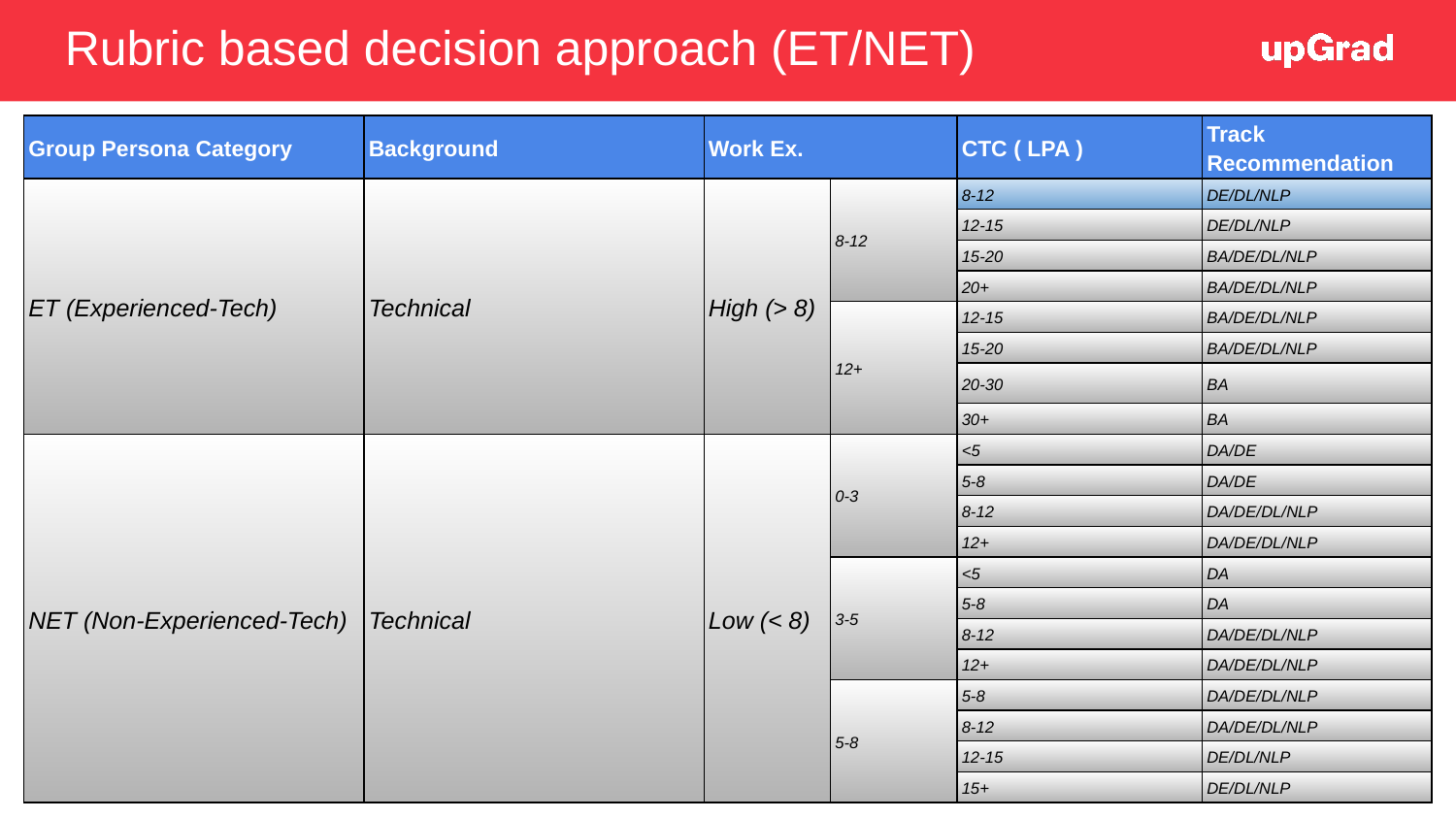

# Rubric based decision approach (ET/NET)
| Group Persona Category | Background | Work Ex. |  | CTC ( LPA ) | Track Recommendation |
| --- | --- | --- | --- | --- | --- |
| ET (Experienced-Tech) | Technical | High (> 8) | 8-12 | 8-12 | DE/DL/NLP |
|  |  |  |  | 12-15 | DE/DL/NLP |
|  |  |  |  | 15-20 | BA/DE/DL/NLP |
|  |  |  |  | 20+ | BA/DE/DL/NLP |
|  |  |  | 12+ | 12-15 | BA/DE/DL/NLP |
|  |  |  |  | 15-20 | BA/DE/DL/NLP |
|  |  |  |  | 20-30 | BA |
|  |  |  |  | 30+ | BA |
| NET (Non-Experienced-Tech) | Technical | Low (< 8) | 0-3 | <5 | DA/DE |
|  |  |  |  | 5-8 | DA/DE |
|  |  |  |  | 8-12 | DA/DE/DL/NLP |
|  |  |  |  | 12+ | DA/DE/DL/NLP |
|  |  |  | 3-5 | <5 | DA |
|  |  |  |  | 5-8 | DA |
|  |  |  |  | 8-12 | DA/DE/DL/NLP |
|  |  |  |  | 12+ | DA/DE/DL/NLP |
|  |  |  | 5-8 | 5-8 | DA/DE/DL/NLP |
|  |  |  |  | 8-12 | DA/DE/DL/NLP |
|  |  |  |  | 12-15 | DE/DL/NLP |
|  |  |  |  | 15+ | DE/DL/NLP |